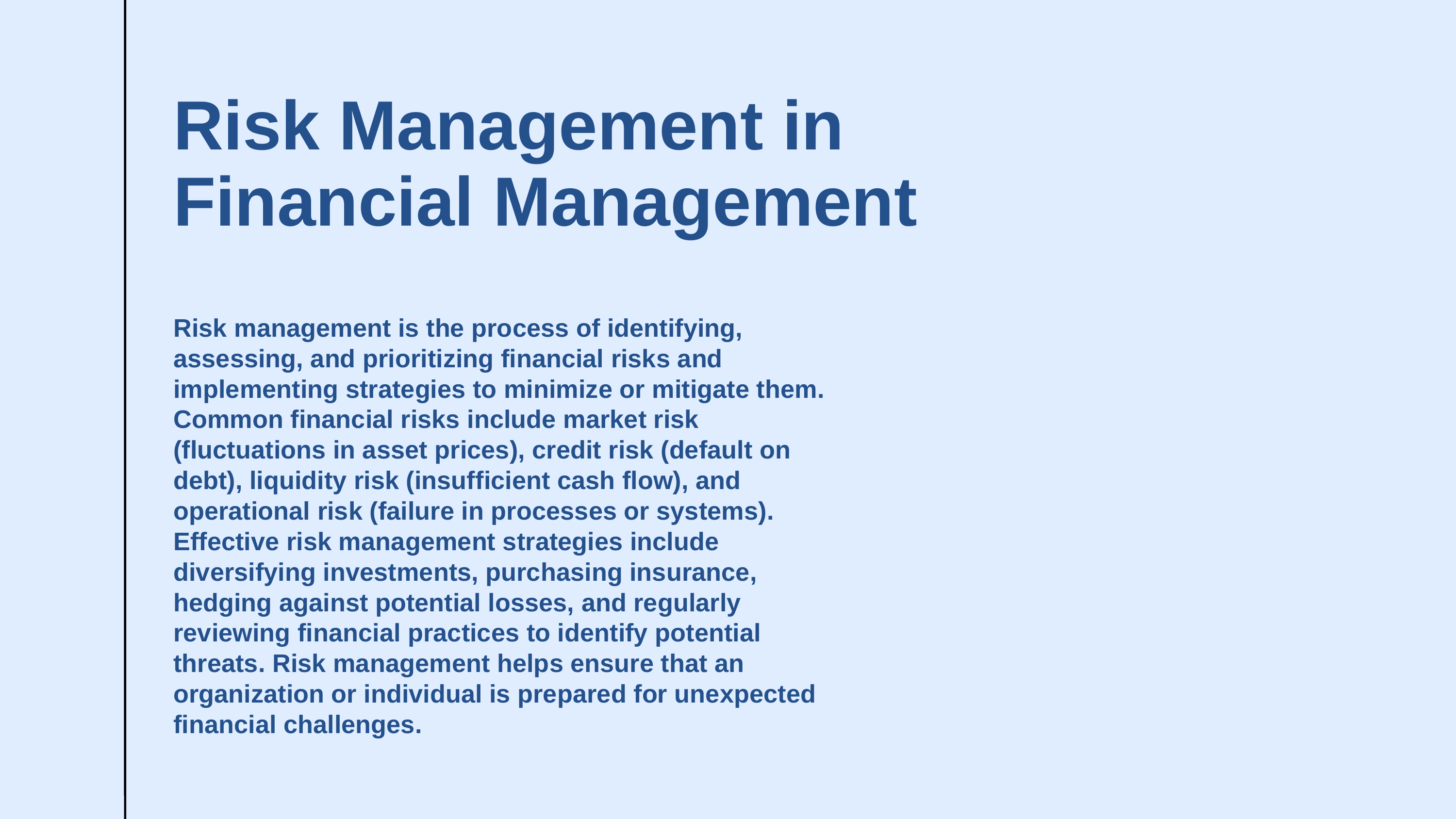

Risk Management in Financial Management
Risk management is the process of identifying, assessing, and prioritizing financial risks and implementing strategies to minimize or mitigate them. Common financial risks include market risk (fluctuations in asset prices), credit risk (default on debt), liquidity risk (insufficient cash flow), and operational risk (failure in processes or systems). Effective risk management strategies include diversifying investments, purchasing insurance, hedging against potential losses, and regularly reviewing financial practices to identify potential threats. Risk management helps ensure that an organization or individual is prepared for unexpected financial challenges.